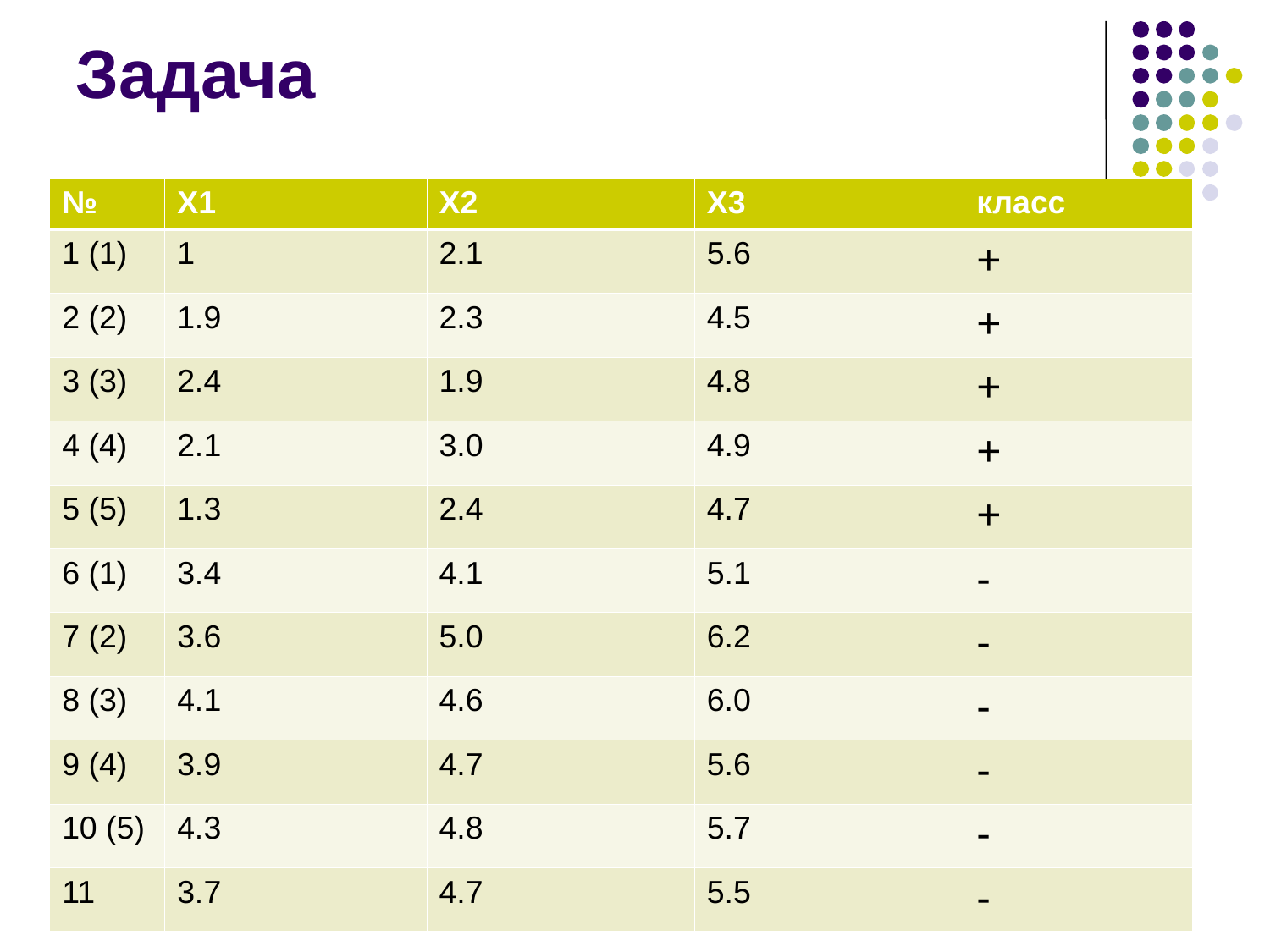

Задача
| № | Х1 | Х2 | Х3 | класс |
| --- | --- | --- | --- | --- |
| 1 (1) | 1 | 2.1 | 5.6 | + |
| 2 (2) | 1.9 | 2.3 | 4.5 | + |
| 3 (3) | 2.4 | 1.9 | 4.8 | + |
| 4 (4) | 2.1 | 3.0 | 4.9 | + |
| 5 (5) | 1.3 | 2.4 | 4.7 | + |
| 6 (1) | 3.4 | 4.1 | 5.1 | - |
| 7 (2) | 3.6 | 5.0 | 6.2 | - |
| 8 (3) | 4.1 | 4.6 | 6.0 | - |
| 9 (4) | 3.9 | 4.7 | 5.6 | - |
| 10 (5) | 4.3 | 4.8 | 5.7 | - |
| 11 | 3.7 | 4.7 | 5.5 | - |